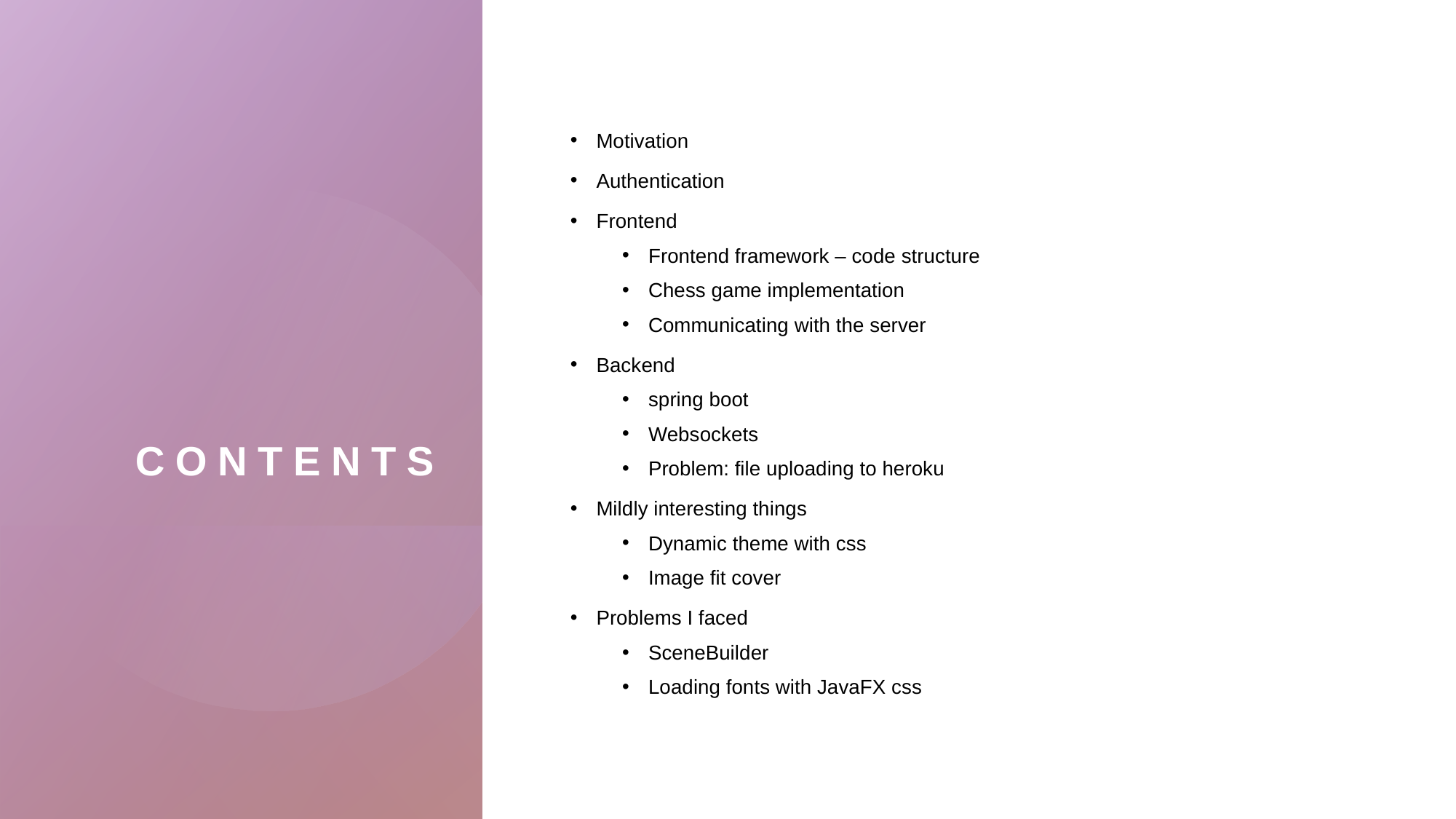

# contents
Motivation
Authentication
Frontend
Frontend framework – code structure
Chess game implementation
Communicating with the server
Backend
spring boot
Websockets
Problem: file uploading to heroku
Mildly interesting things
Dynamic theme with css
Image fit cover
Problems I faced
SceneBuilder
Loading fonts with JavaFX css